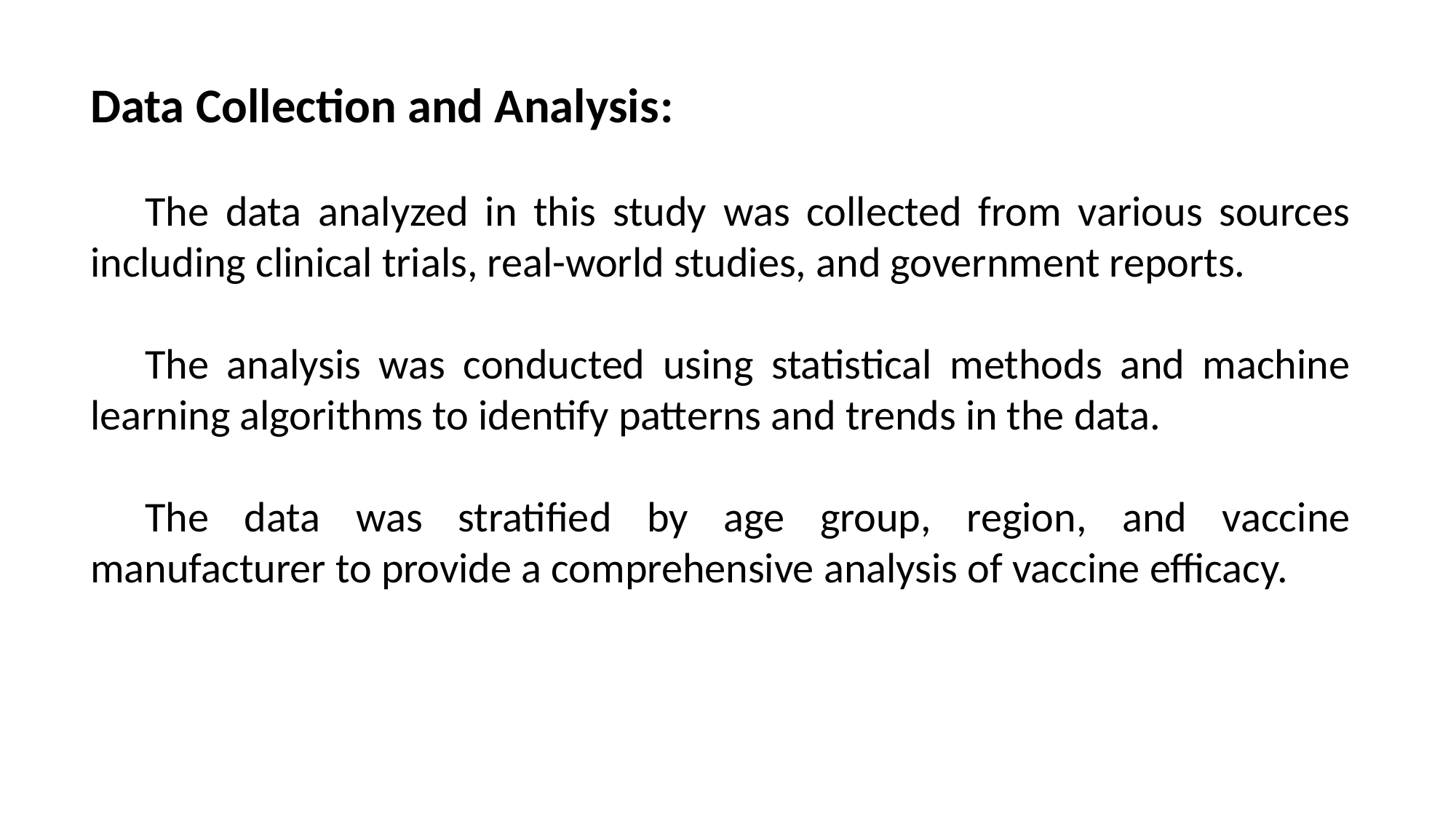

Data Collection and Analysis:

The data analyzed in this study was collected from various sources including clinical trials, real-world studies, and government reports.

The analysis was conducted using statistical methods and machine learning algorithms to identify patterns and trends in the data.

The data was stratified by age group, region, and vaccine manufacturer to provide a comprehensive analysis of vaccine efficacy.